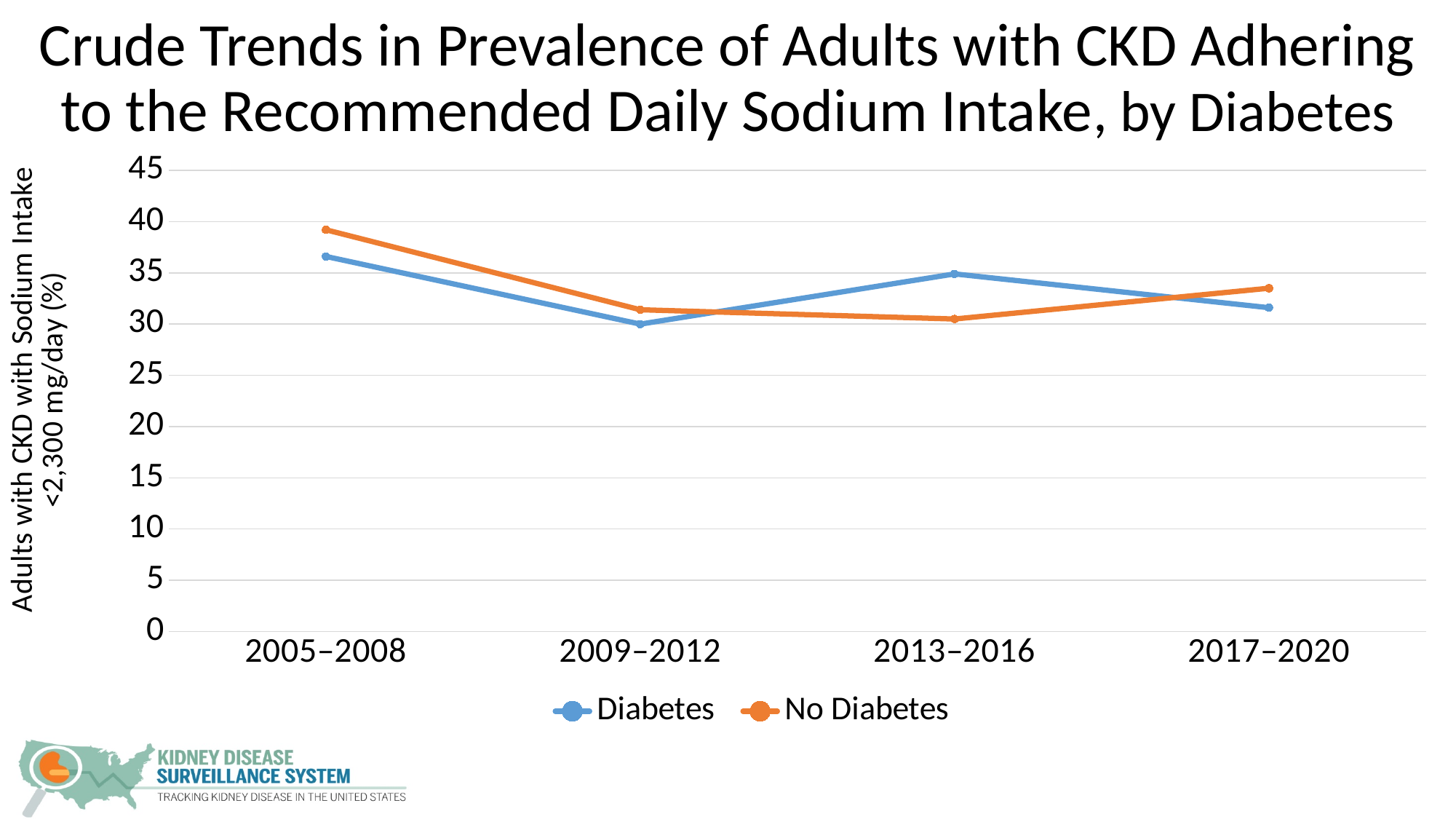

# Crude Trends in Prevalence of Adults with CKD Adhering to the Recommended Daily Sodium Intake, by Diabetes

### Chart

| Category | Diabetes | No Diabetes |
|---|---|---|
| 2005–2008 | 36.6 | 39.2 |
| 2009–2012 | 30.0 | 31.4 |
| 2013–2016 | 34.9 | 30.5 |
| 2017–2020 | 31.6 | 33.5 |